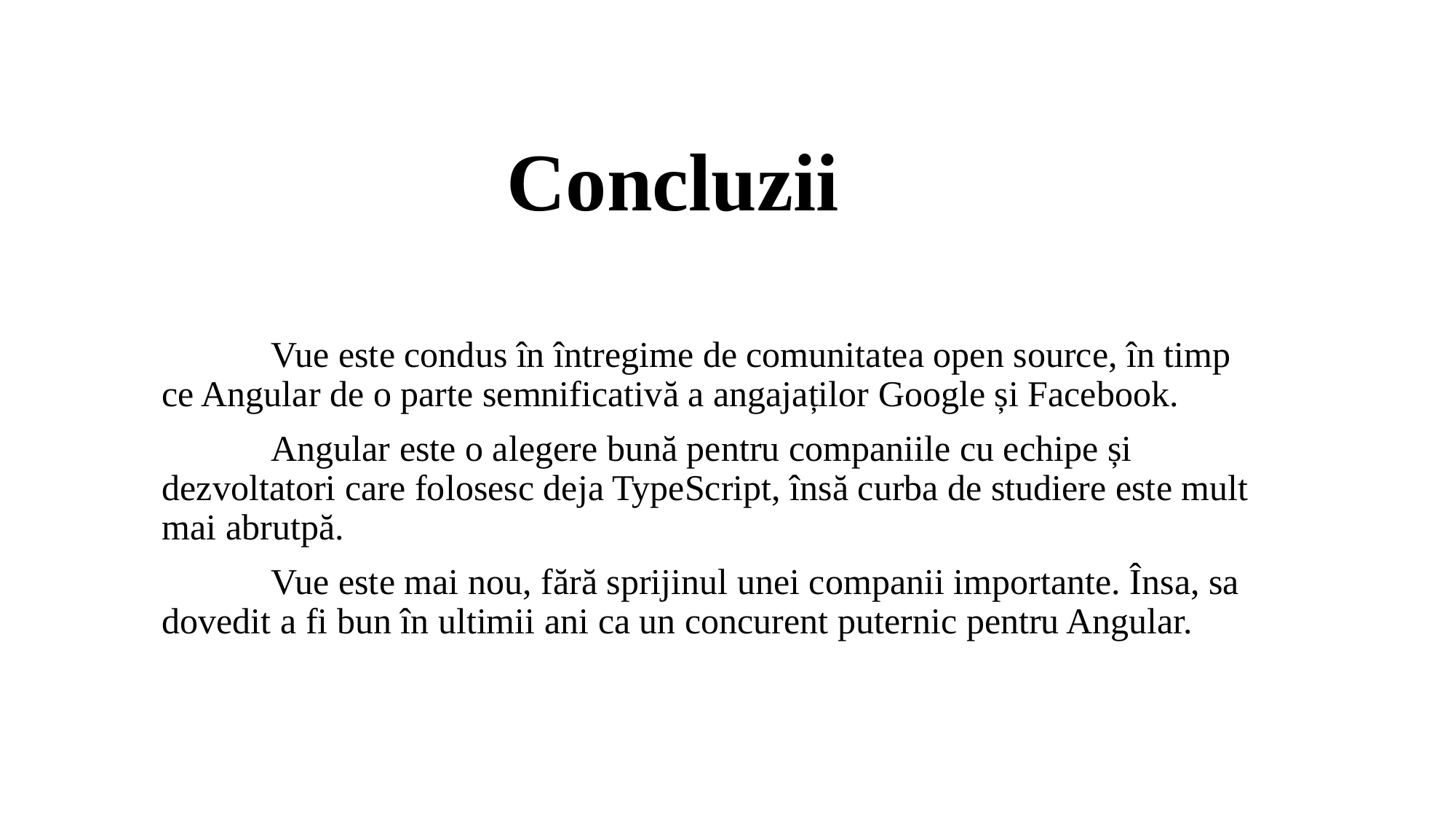

# Concluzii
	Vue este condus în întregime de comunitatea open source, în timp ce Angular de o parte semnificativă a angajaților Google și Facebook.
	Angular este o alegere bună pentru companiile cu echipe și dezvoltatori care folosesc deja TypeScript, însă curba de studiere este mult mai abrutpă.
	Vue este mai nou, fără sprijinul unei companii importante. Însa, sa dovedit a fi bun în ultimii ani ca un concurent puternic pentru Angular.